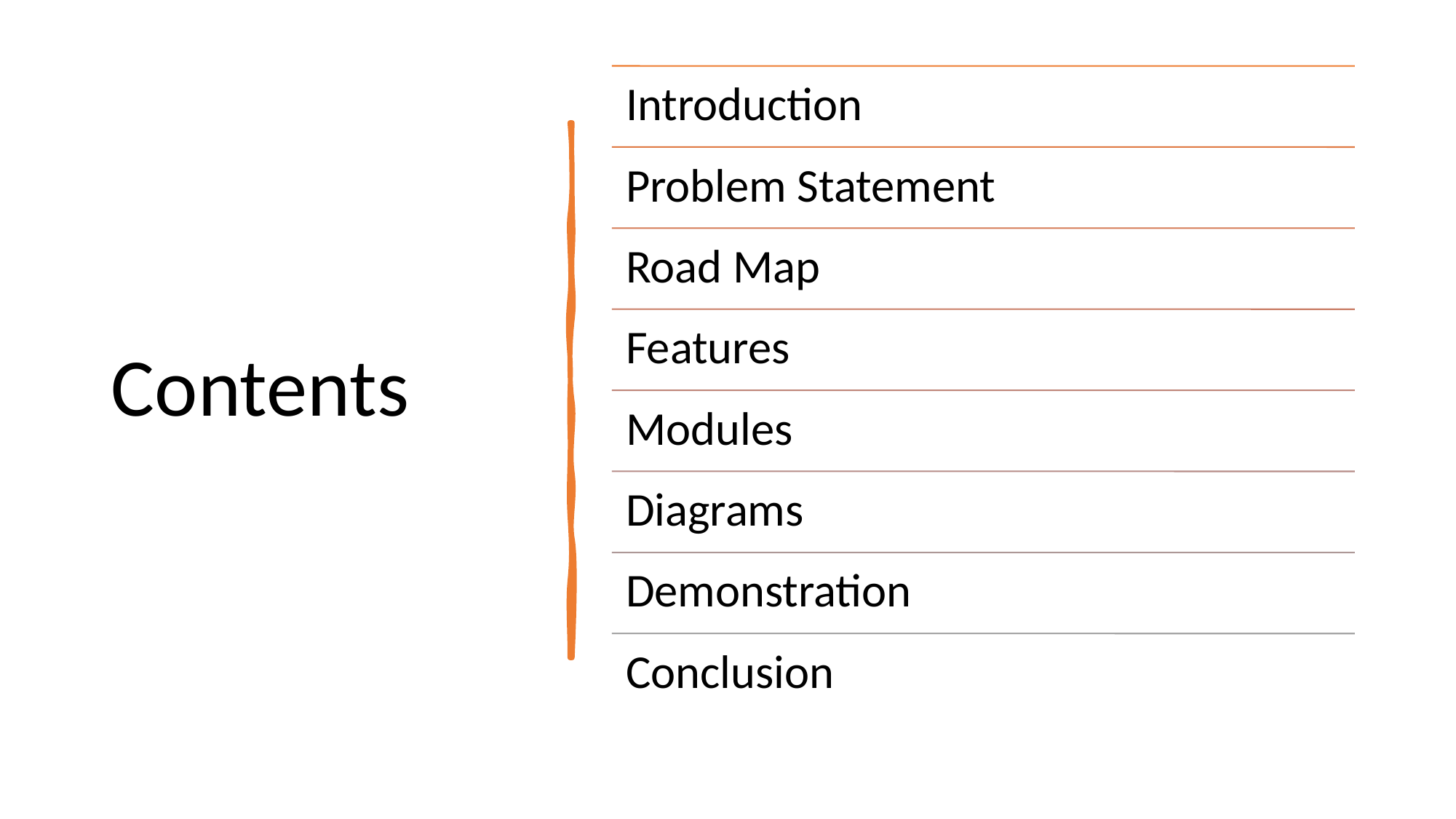

# Contents
Introduction
Problem Statement
Road Map
Features
Modules
Diagrams
Demonstration
Conclusion